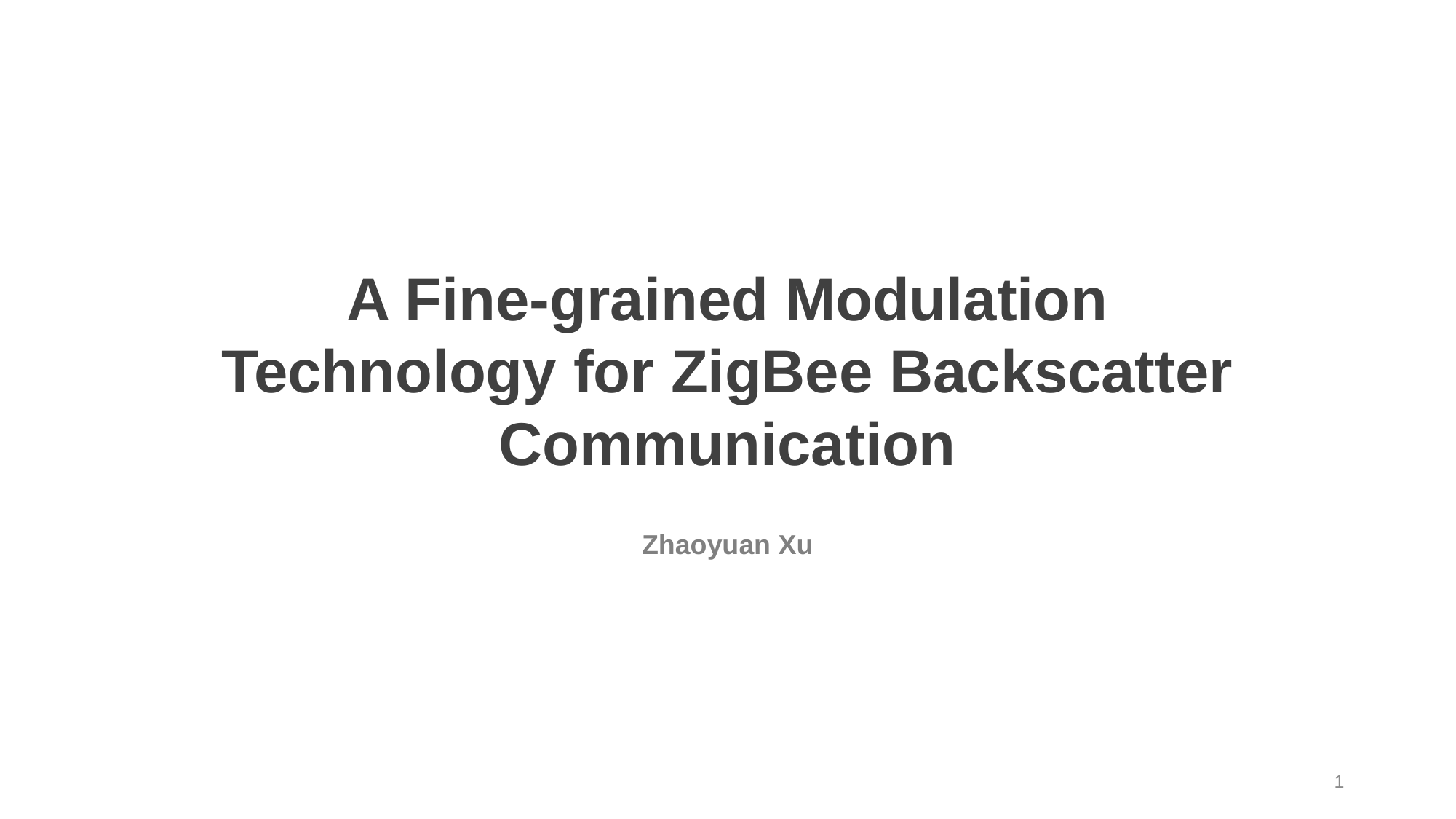

A Fine-grained Modulation Technology for ZigBee Backscatter Communication
Zhaoyuan Xu
1